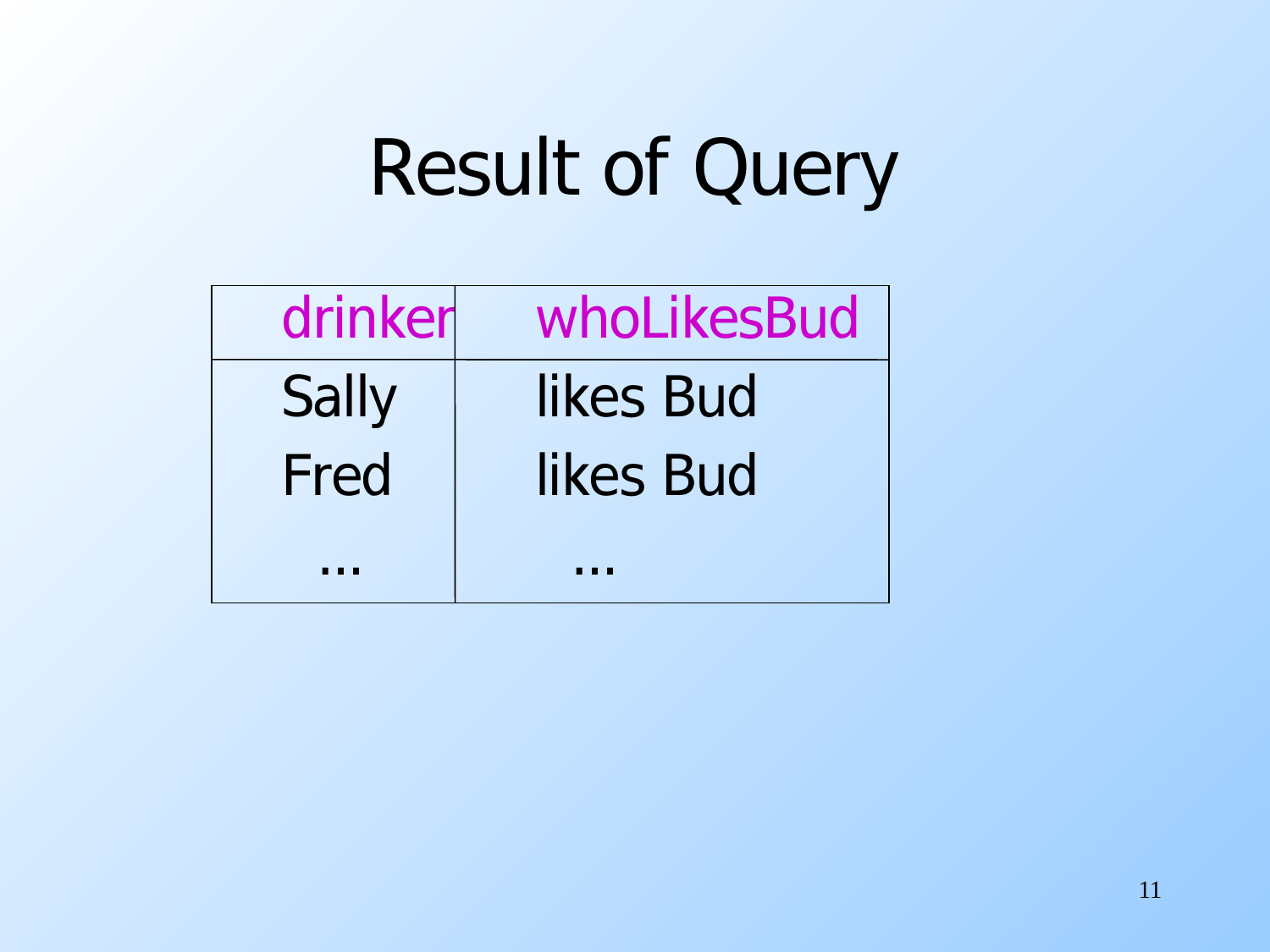

# Result of Query
		drinker	whoLikesBud
		Sally		likes Bud
		Fred		likes Bud
		  …		  …

11